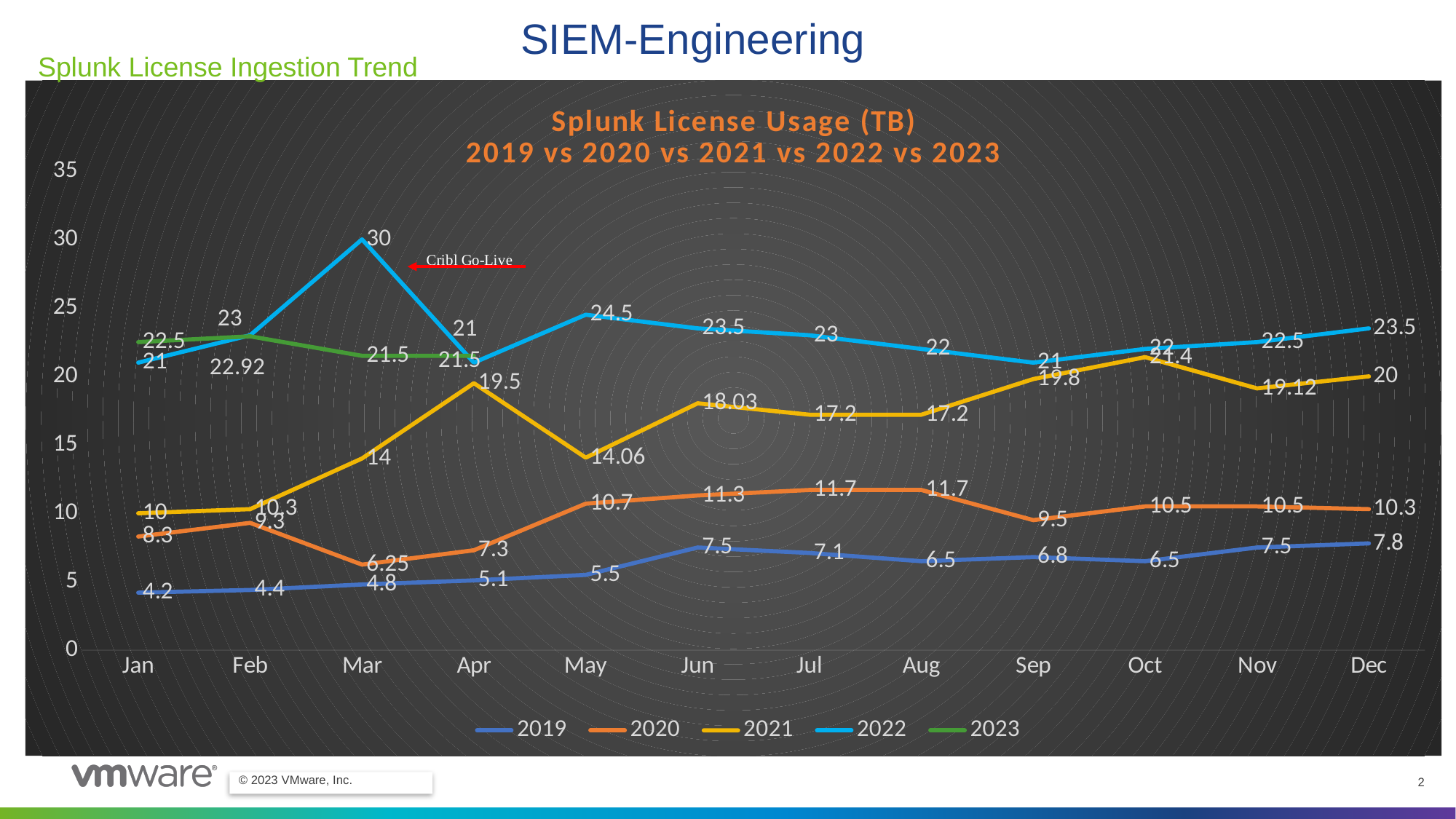

SIEM-Engineering
Splunk License Ingestion Trend

### Chart: Splunk License Usage (TB)
2019 vs 2020 vs 2021 vs 2022 vs 2023

| Category | 2019 | 2020 | 2021 | 2022 | 2023 |
|---|---|---|---|---|---|
| Jan | 4.2 | 8.3 | 10.0 | 21.0 | 22.5 |
| Feb | 4.4 | 9.3 | 10.3 | 23.0 | 22.92 |
| Mar | 4.8 | 6.25 | 14.0 | 30.0 | 21.5 |
| Apr | 5.1 | 7.3 | 19.5 | 21.0 | 21.5 |
| May | 5.5 | 10.7 | 14.06 | 24.5 | None |
| Jun | 7.5 | 11.3 | 18.03 | 23.5 | None |
| Jul | 7.1 | 11.7 | 17.2 | 23.0 | None |
| Aug | 6.5 | 11.7 | 17.2 | 22.0 | None |
| Sep | 6.8 | 9.5 | 19.8 | 21.0 | None |
| Oct | 6.5 | 10.5 | 21.4 | 22.0 | None |
| Nov | 7.5 | 10.5 | 19.12 | 22.5 | None |
| Dec | 7.8 | 10.3 | 20.0 | 23.5 | None |